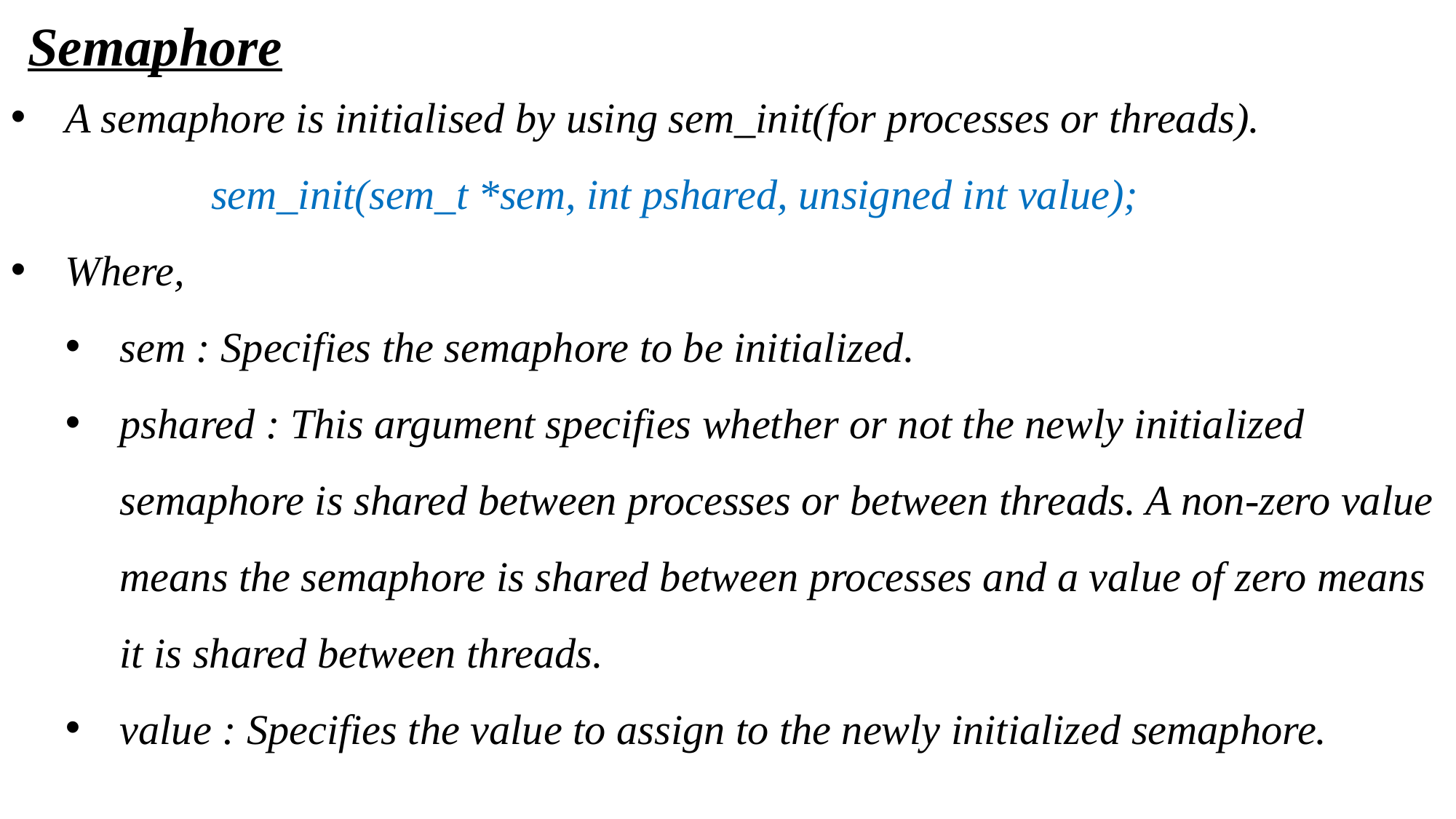

Semaphore
A semaphore is initialised by using sem_init(for processes or threads).
                   sem_init(sem_t *sem, int pshared, unsigned int value);
Where,
sem : Specifies the semaphore to be initialized.
pshared : This argument specifies whether or not the newly initialized semaphore is shared between processes or between threads. A non-zero value means the semaphore is shared between processes and a value of zero means it is shared between threads.
value : Specifies the value to assign to the newly initialized semaphore.